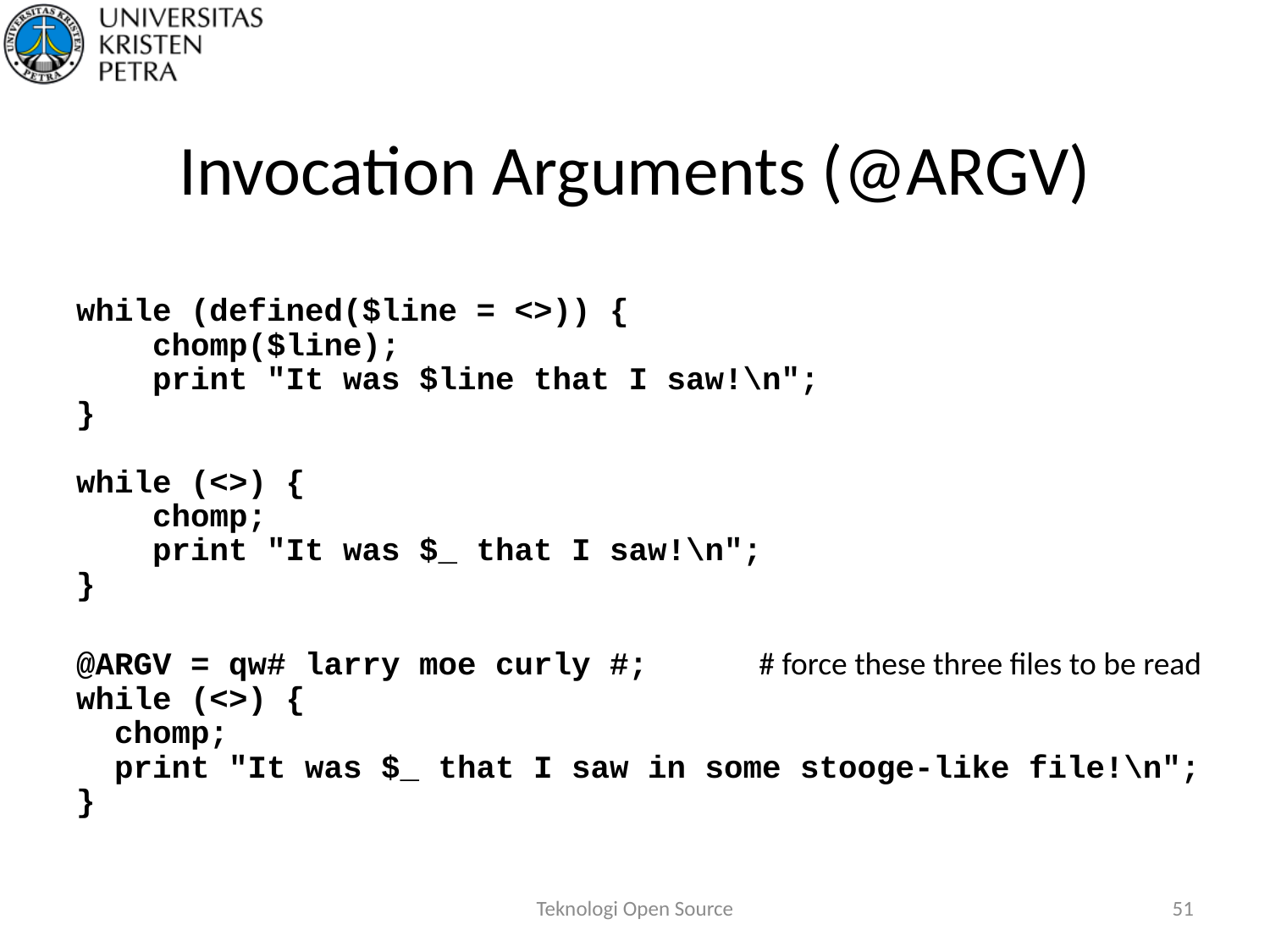

# Invocation Arguments (@ARGV)

while (defined($line = <>)) {
    chomp($line);
    print "It was $line that I saw!\n";
}

while (<>) {
    chomp;
    print "It was $_ that I saw!\n";
}

@ARGV = qw# larry moe curly #;	# force these three files to be read
while (<>) {
  chomp;
  print "It was $_ that I saw in some stooge-like file!\n";
}
Teknologi Open Source
51